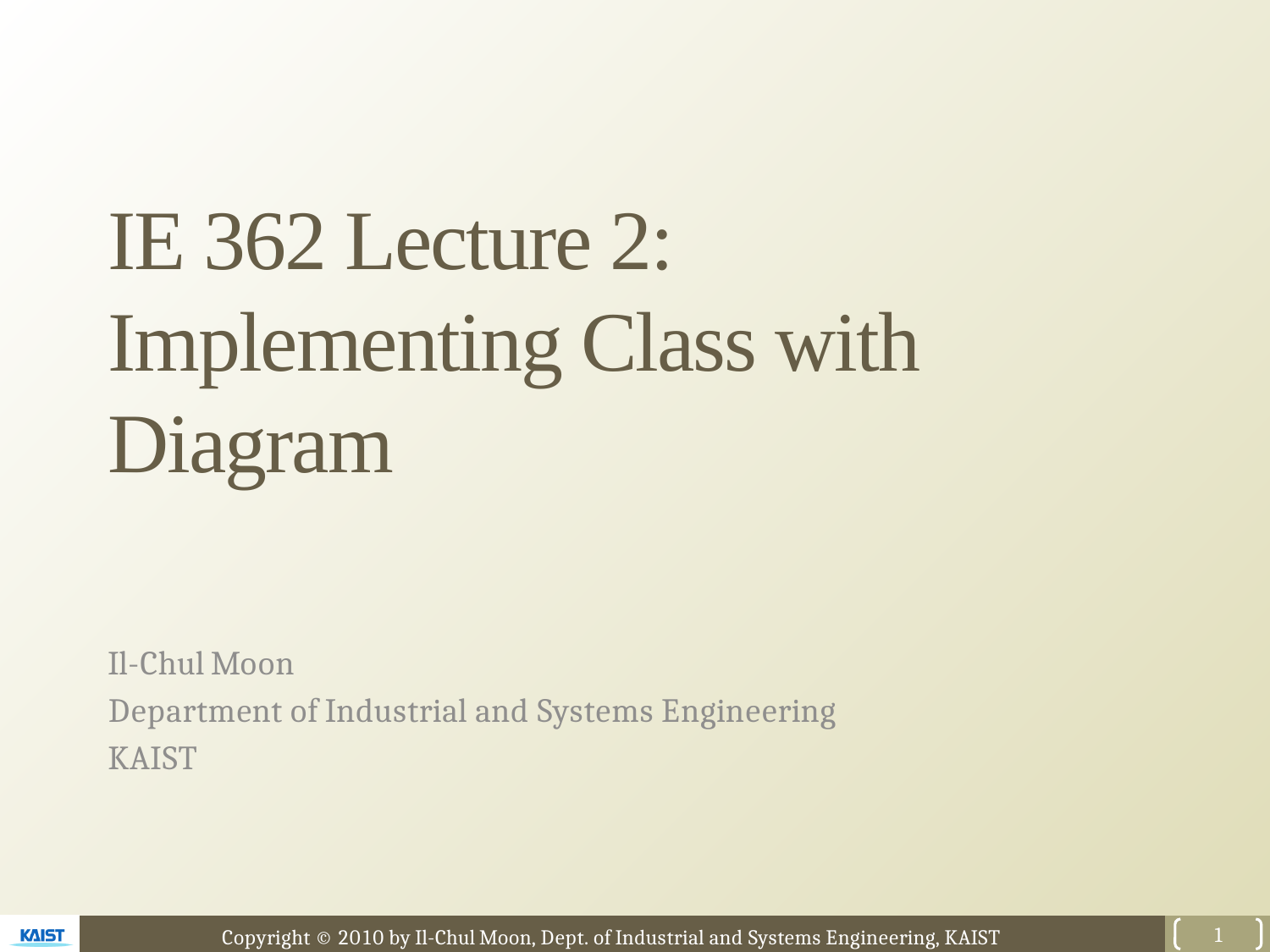

# IE 362 Lecture 2: Implementing Class with Diagram
Il-Chul Moon
Department of Industrial and Systems Engineering
KAIST
1